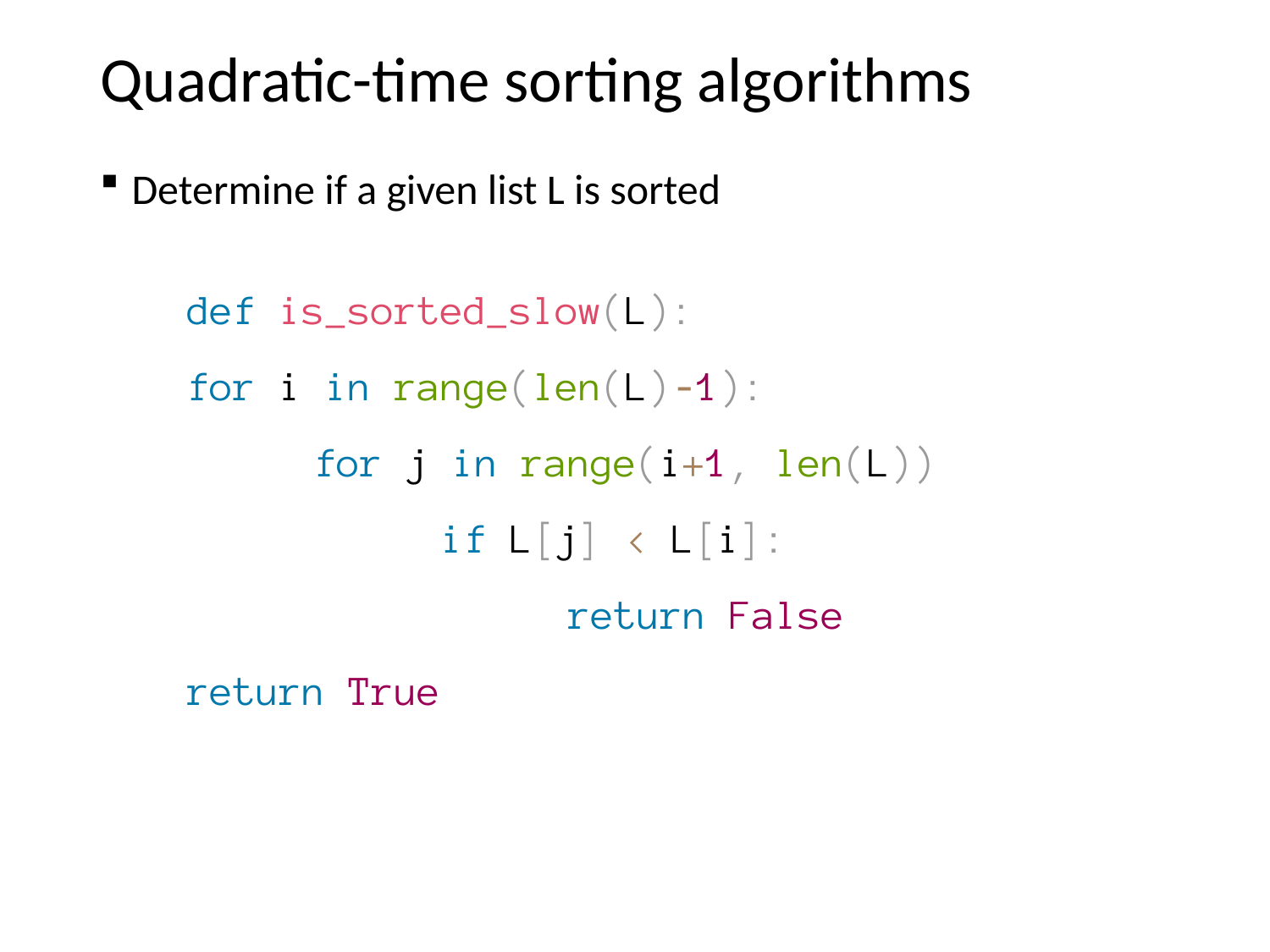

# Quadratic-time sorting algorithms
Determine if a given list L is sorted

def is_sorted_slow(L):
for i in range(len(L)‑1):
	for j in range(i+1, len(L))
		if L[j] < L[i]:
			return False
return True